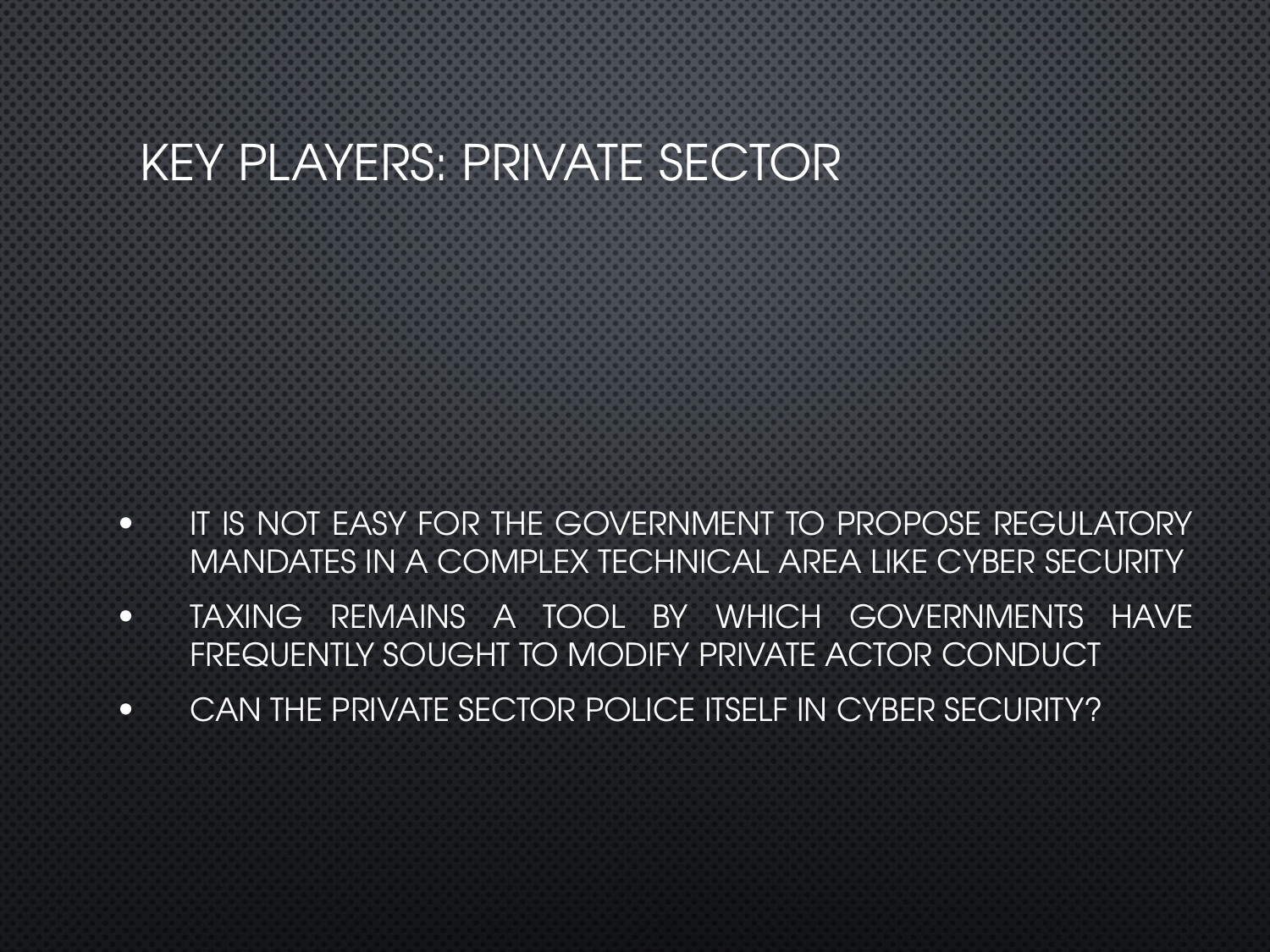

# Key Players: Private Sector
It is not easy for the government to propose regulatory mandates in a complex technical area like cyber security
Taxing remains a tool by which governments have frequently sought to modify private actor conduct
Can the private sector police itself in cyber security?